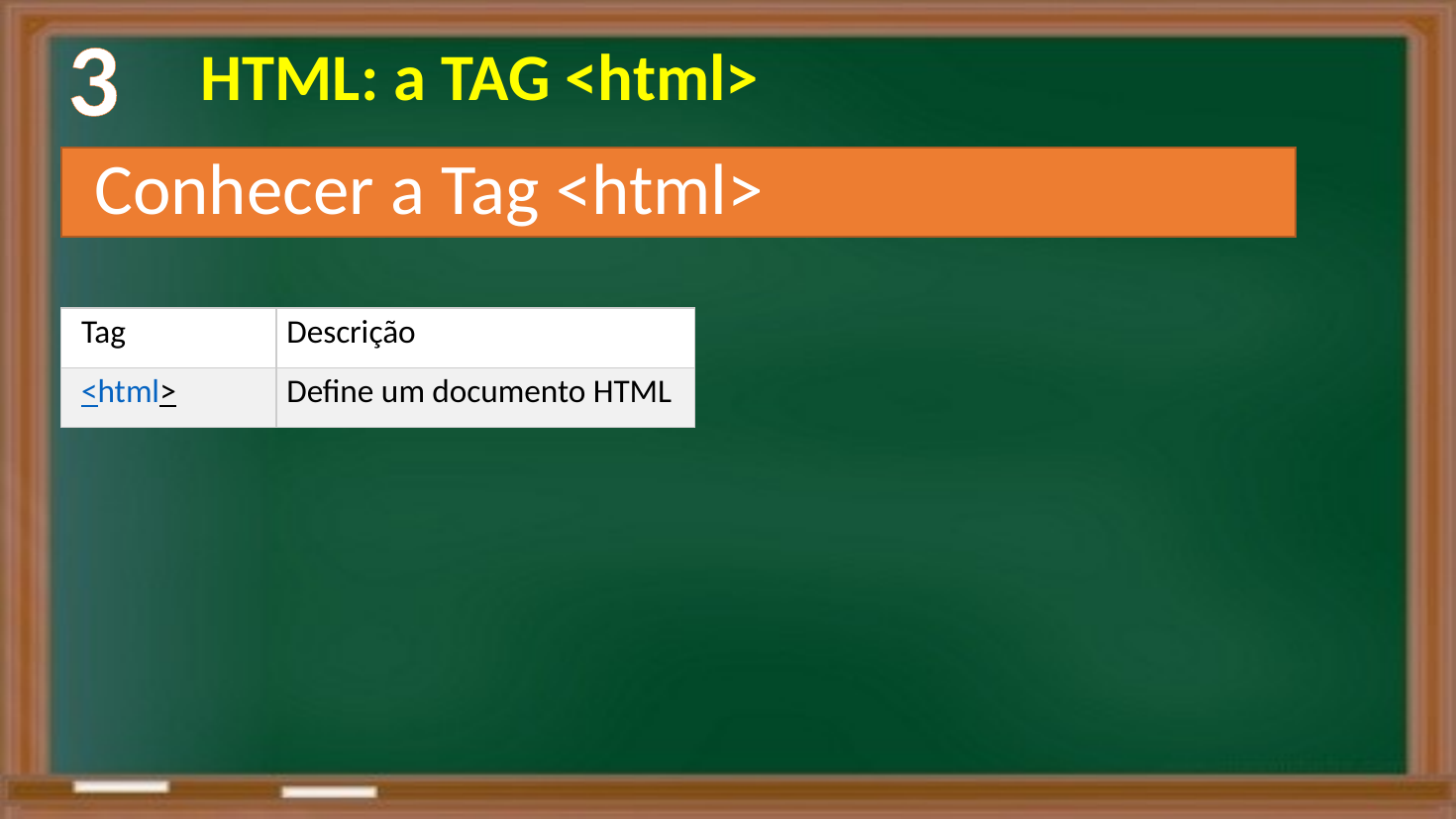

3
         HTML: a TAG <html>
Conhecer a Tag <html>

| Tag | Descrição |
| --- | --- |
| <html> | Define um documento HTML |